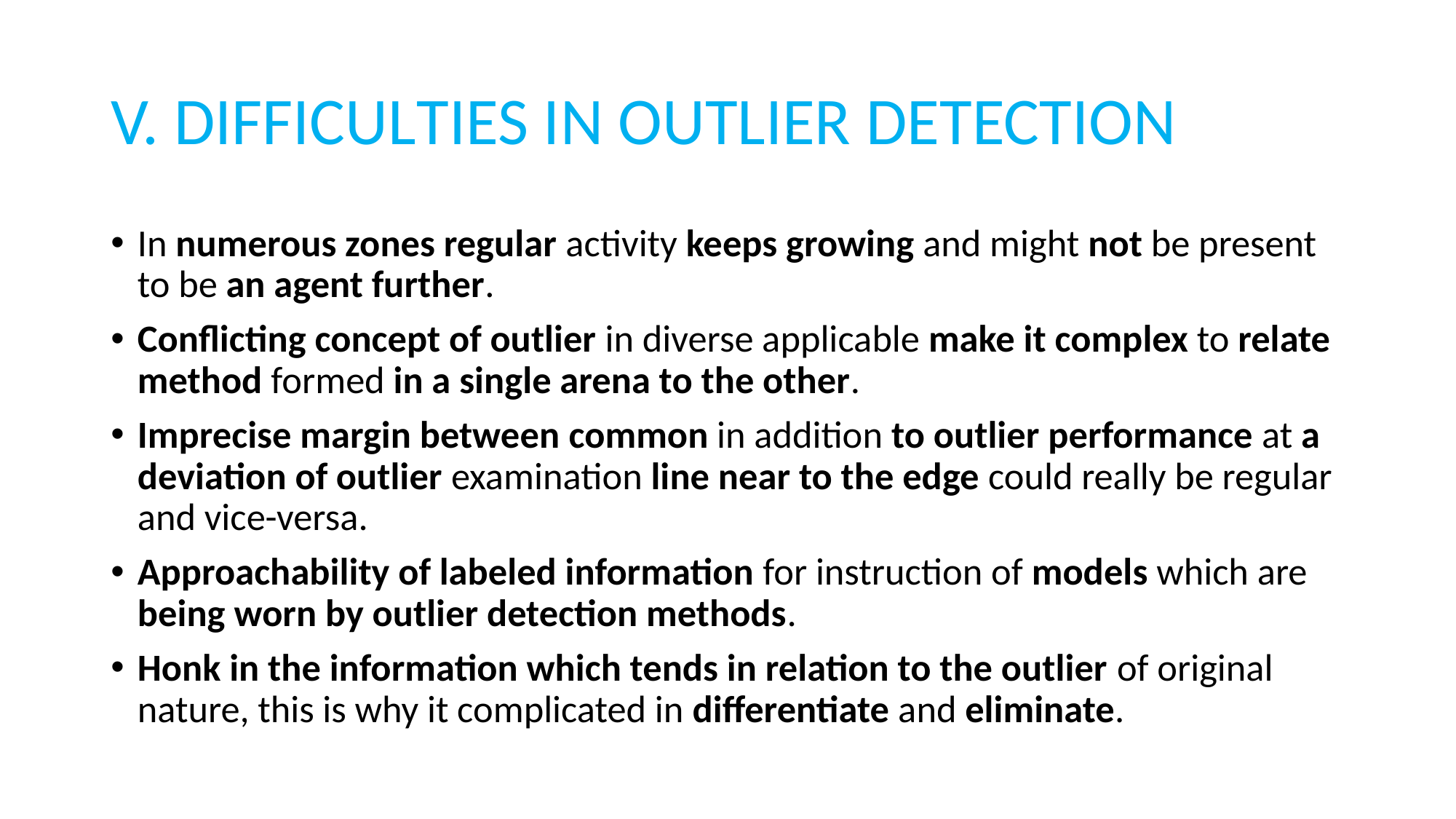

# V. DIFFICULTIES IN OUTLIER DETECTION
In numerous zones regular activity keeps growing and might not be present to be an agent further.
Conflicting concept of outlier in diverse applicable make it complex to relate method formed in a single arena to the other.
Imprecise margin between common in addition to outlier performance at a deviation of outlier examination line near to the edge could really be regular and vice-versa.
Approachability of labeled information for instruction of models which are being worn by outlier detection methods.
Honk in the information which tends in relation to the outlier of original nature, this is why it complicated in differentiate and eliminate.